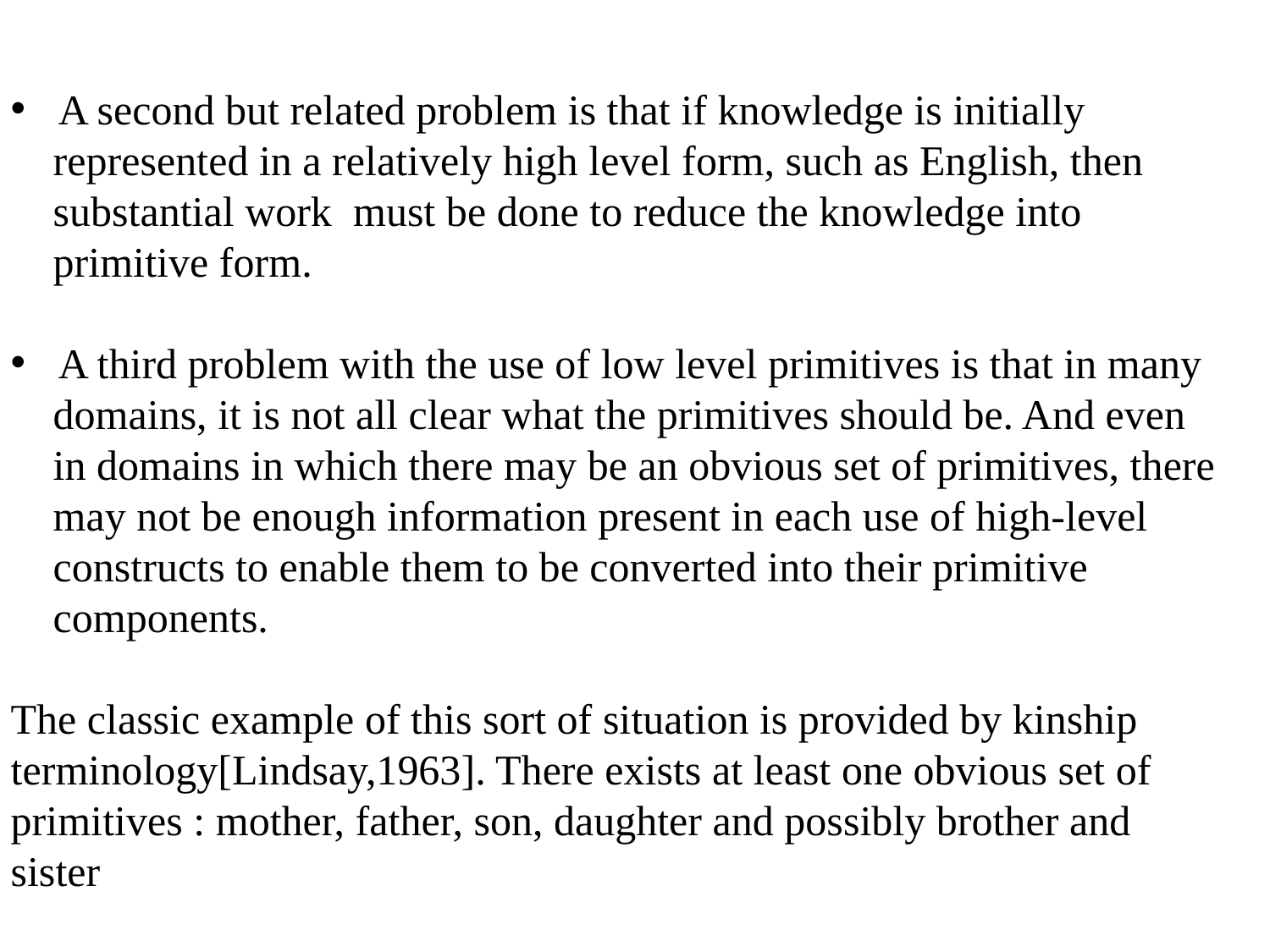

A second but related problem is that if knowledge is initially
    represented in a relatively high level form, such as English, then
    substantial work  must be done to reduce the knowledge into
    primitive form.

A third problem with the use of low level primitives is that in many
    domains, it is not all clear what the primitives should be. And even
    in domains in which there may be an obvious set of primitives, there
    may not be enough information present in each use of high-level
    constructs to enable them to be converted into their primitive
    components.

The classic example of this sort of situation is provided by kinship
terminology[Lindsay,1963]. There exists at least one obvious set of
primitives : mother, father, son, daughter and possibly brother and
sister